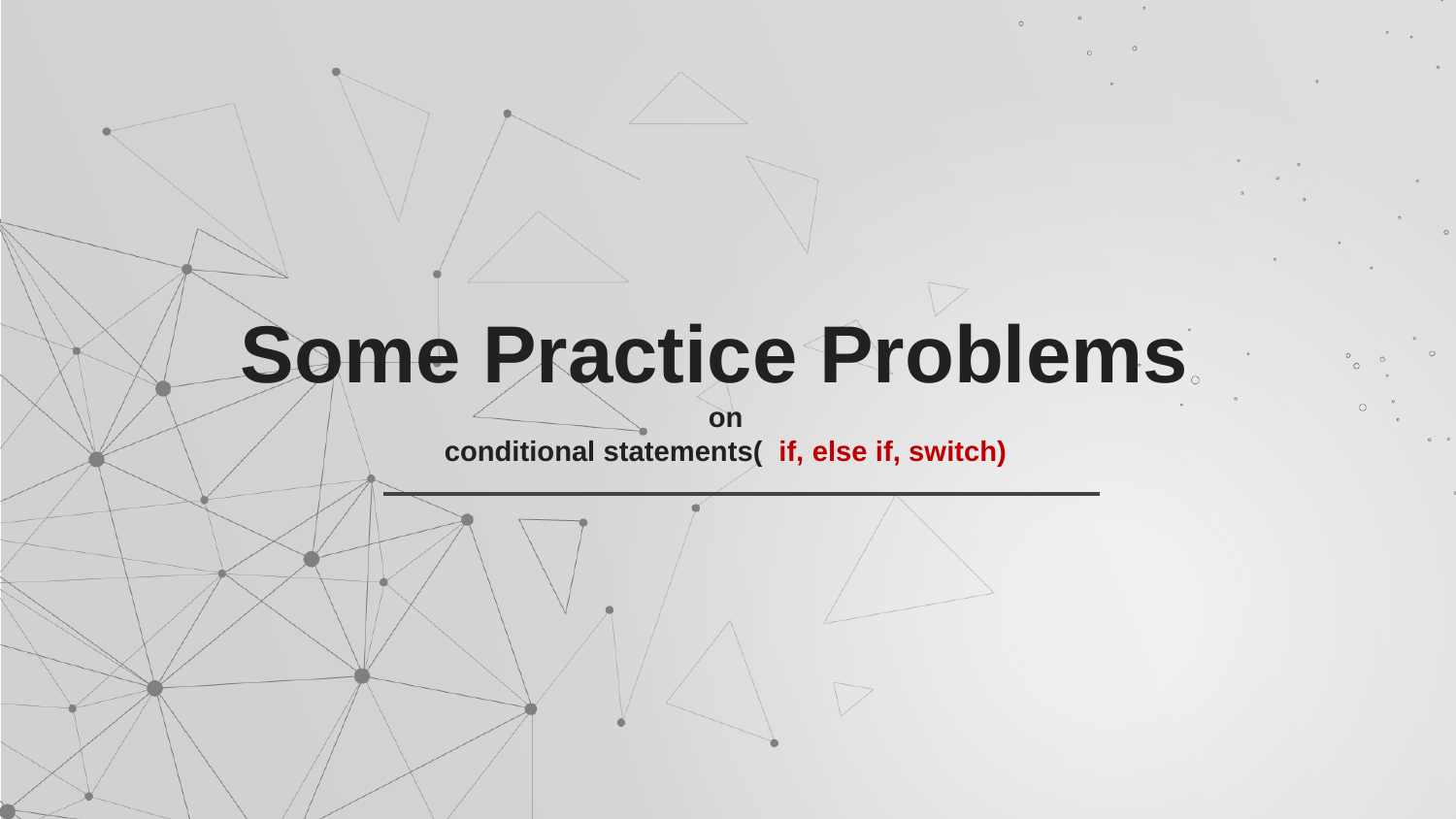

# Some Practice Problems on conditional statements(  if, else if, switch)